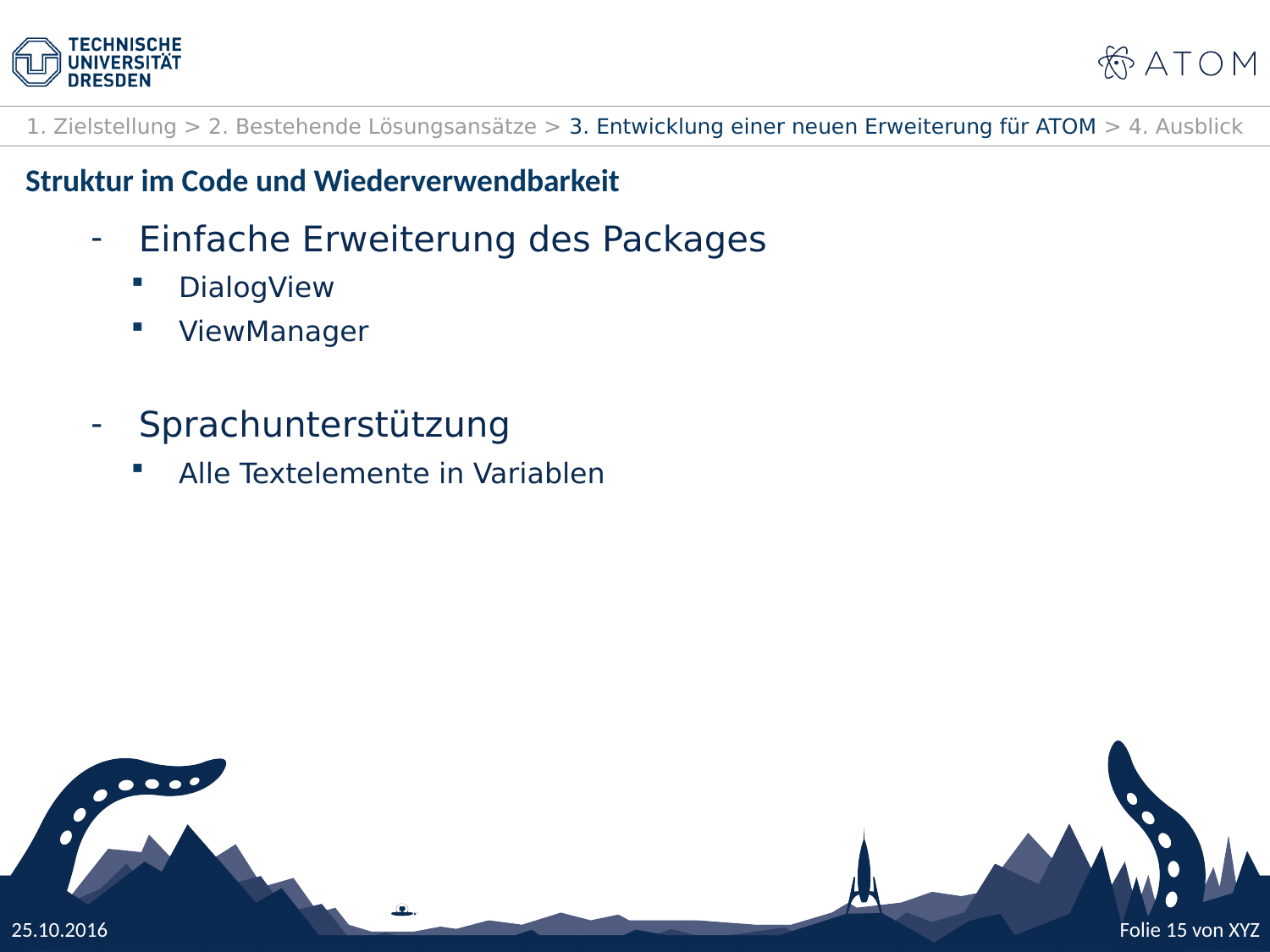

1. Zielstellung > 2. Bestehende Lösungsansätze > 3. Entwicklung einer neuen Erweiterung für ATOM > 4. Ausblick
Struktur im Code und Wiederverwendbarkeit
Einfache Erweiterung des Packages
DialogView
ViewManager

Sprachunterstützung
Alle Textelemente in Variablen
25.10.2016
Folie 15 von XYZ